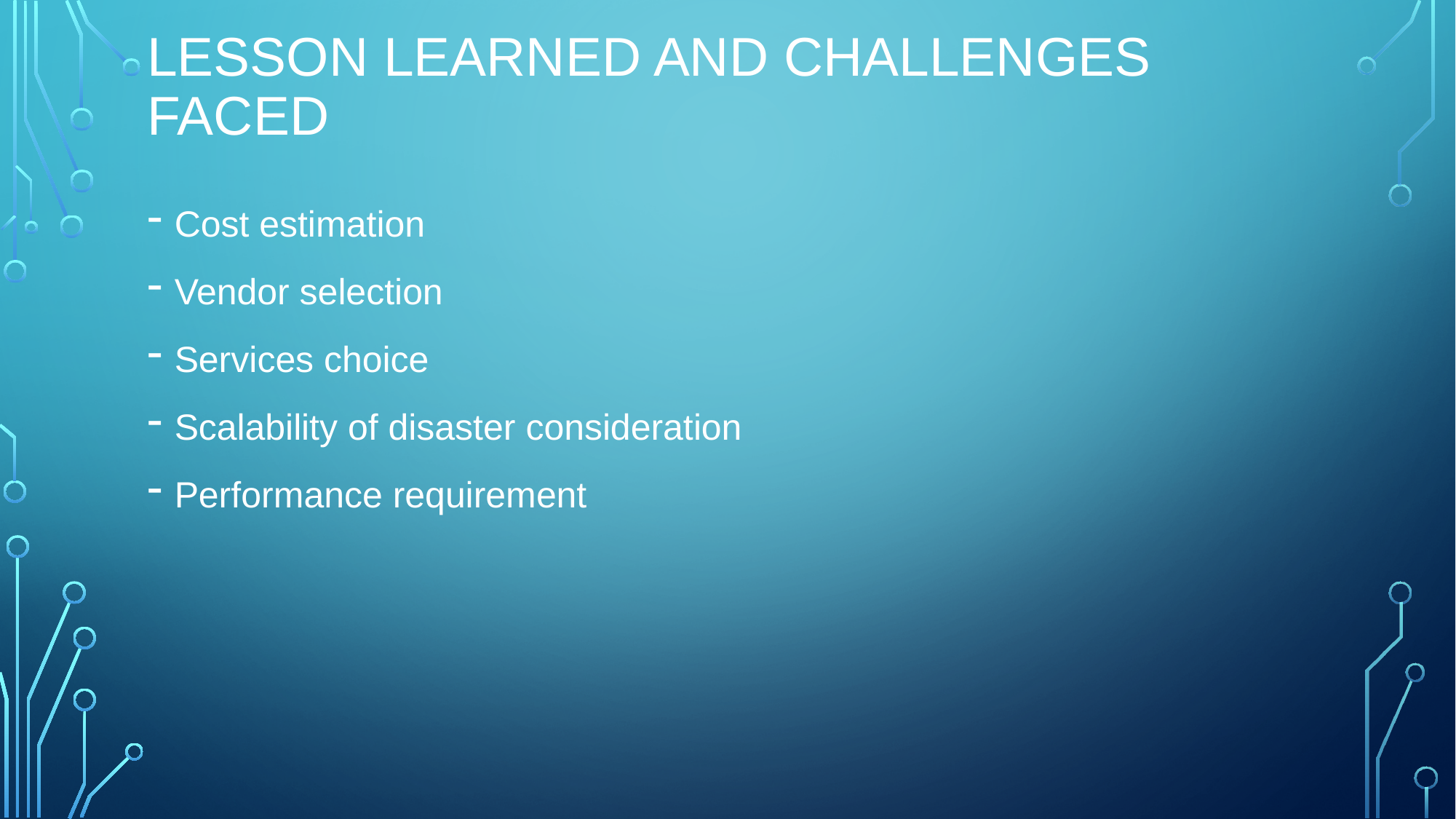

# Lesson learned and challenges faced
Cost estimation
Vendor selection
Services choice
Scalability of disaster consideration
Performance requirement